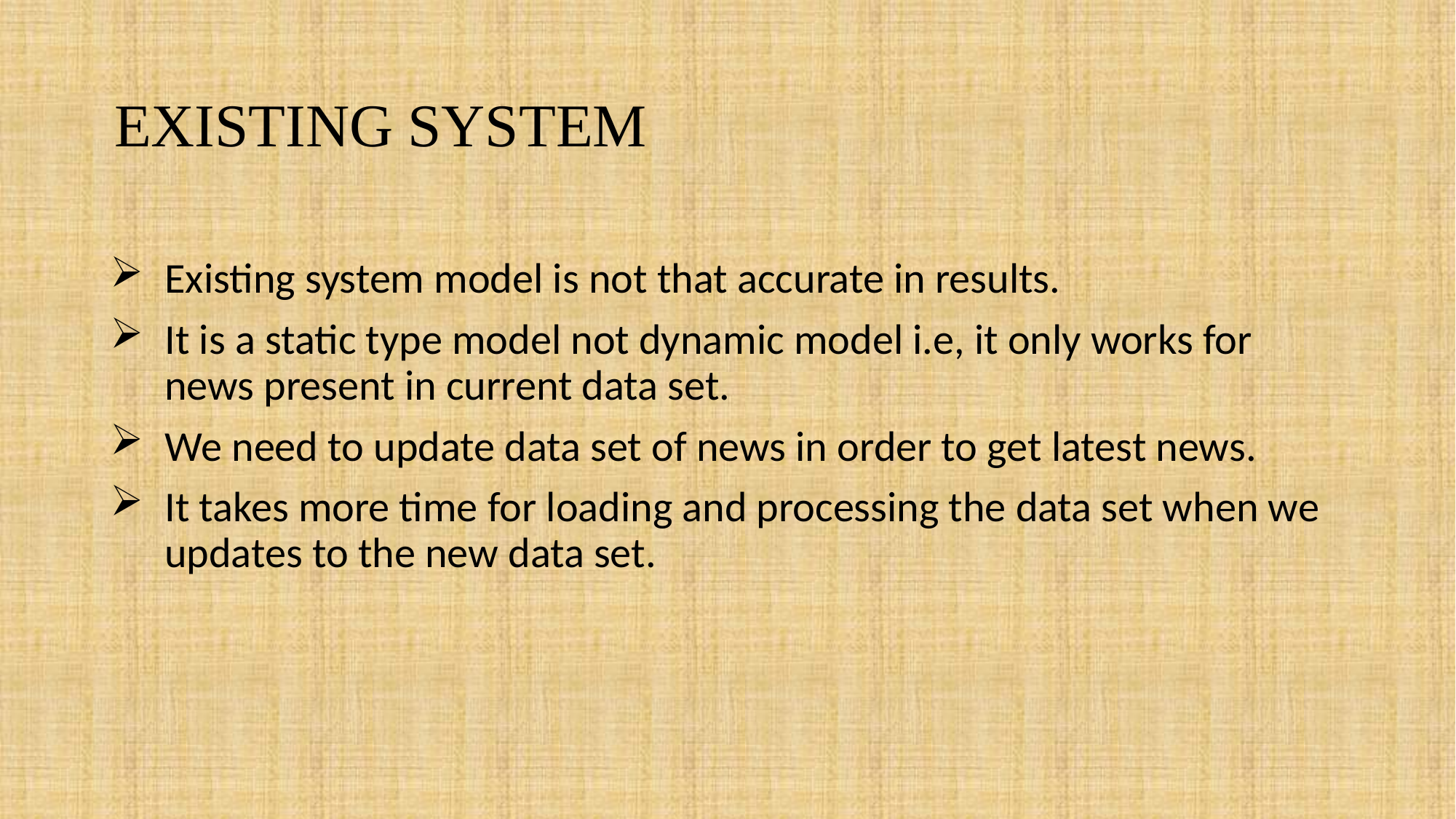

# EXISTING SYSTEM

Existing system model is not that accurate in results.
It is a static type model not dynamic model i.e, it only works for news present in current data set.
We need to update data set of news in order to get latest news.
It takes more time for loading and processing the data set when we updates to the new data set.